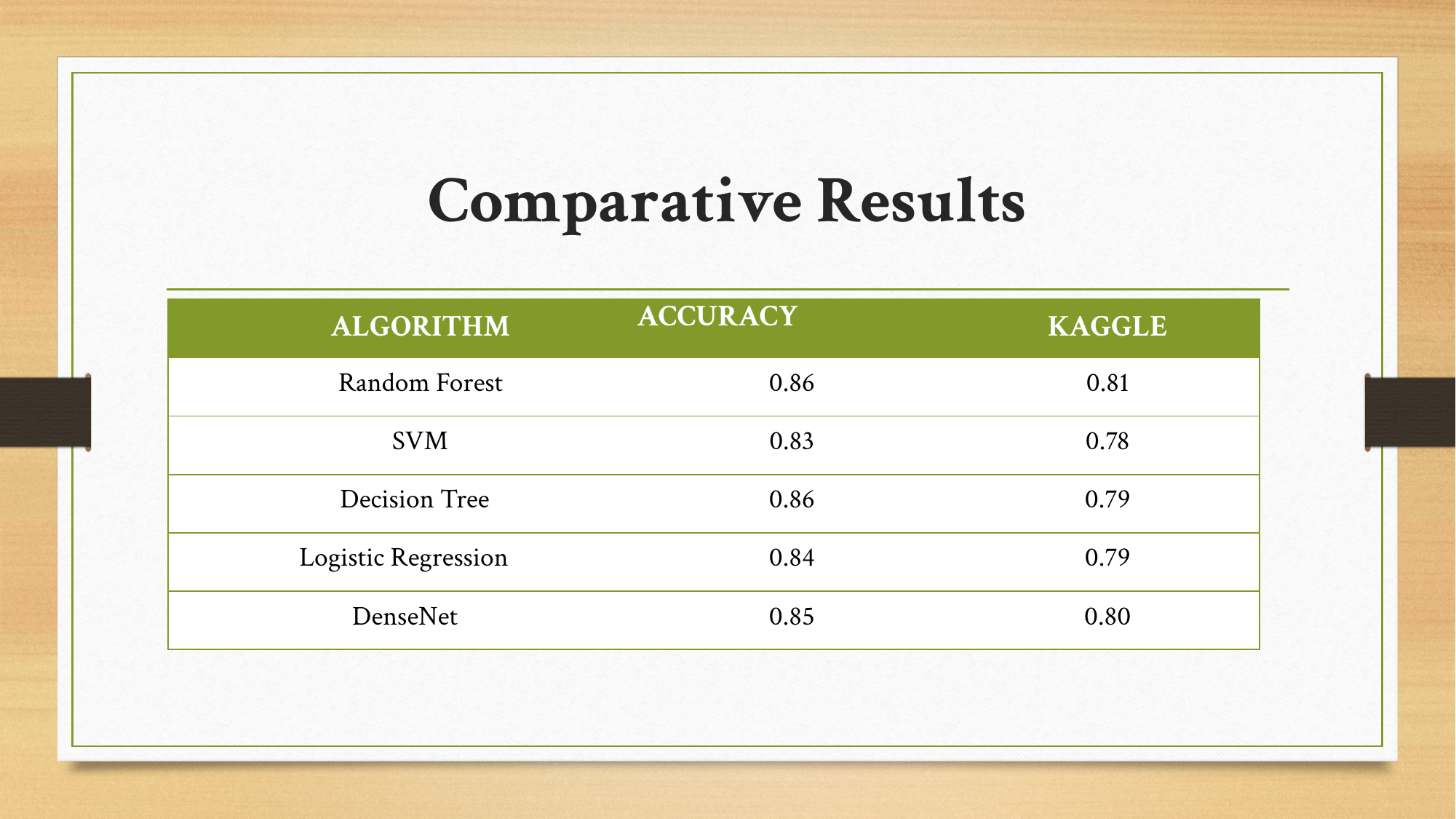

# Comparative Results
| ALGORITHM | ACCURACY | KAGGLE |
| --- | --- | --- |
| Random Forest | 0.86 | 0.81 |
| SVM | 0.83 | 0.78 |
| Decision Tree | 0.86 | 0.79 |
| Logistic Regression | 0.84 | 0.79 |
| DenseNet | 0.85 | 0.80 |